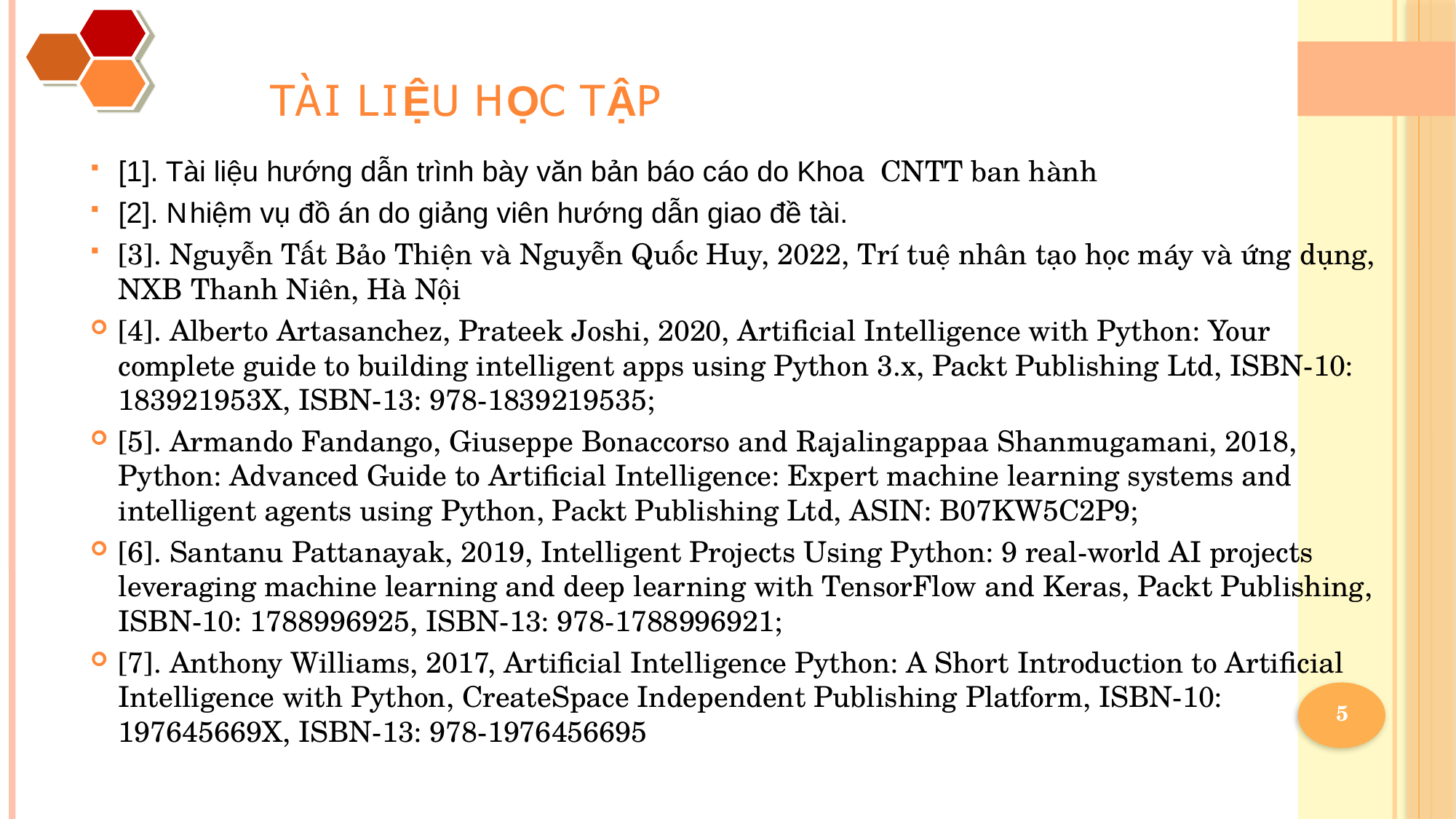

TÀI LIỆU HỌC TẬP
[1]. Tài liệu hướng dẫn trình bày văn bản báo cáo do Khoa  CNTT ban hành
[2]. Nhiệm vụ đồ án do giảng viên hướng dẫn giao đề tài.
[3]. Nguyễn Tất Bảo Thiện và Nguyễn Quốc Huy, 2022, Trí tuệ nhân tạo học máy và ứng dụng, NXB Thanh Niên, Hà Nội
[4]. Alberto Artasanchez, Prateek Joshi, 2020, Artificial Intelligence with Python: Your complete guide to building intelligent apps using Python 3.x, Packt Publishing Ltd, ISBN-10: 183921953X, ISBN-13: 978-1839219535;
[5]. Armando Fandango, Giuseppe Bonaccorso and Rajalingappaa Shanmugamani, 2018, Python: Advanced Guide to Artificial Intelligence: Expert machine learning systems and intelligent agents using Python, Packt Publishing Ltd, ASIN: B07KW5C2P9;
[6]. Santanu Pattanayak, 2019, Intelligent Projects Using Python: 9 real-world AI projects leveraging machine learning and deep learning with TensorFlow and Keras, Packt Publishing, ISBN-10: 1788996925, ISBN-13: 978-1788996921;
[7]. Anthony Williams, 2017, Artificial Intelligence Python: A Short Introduction to Artificial Intelligence with Python, CreateSpace Independent Publishing Platform, ISBN-10: 197645669X, ISBN-13: 978-1976456695
5